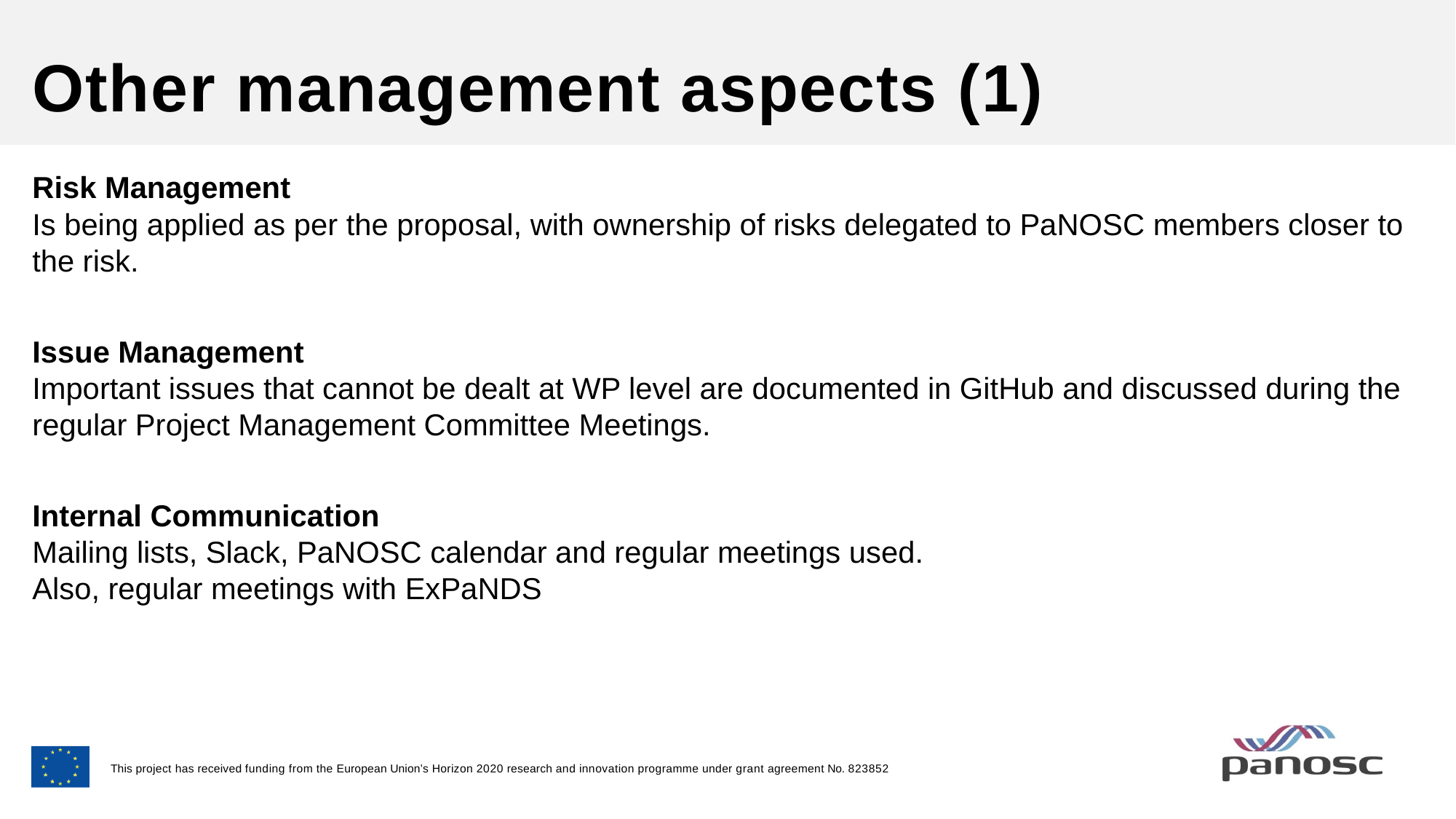

Other management aspects (1)
Risk Management
Is being applied as per the proposal, with ownership of risks delegated to PaNOSC members closer to the risk.

Issue Management
Important issues that cannot be dealt at WP level are documented in GitHub and discussed during the regular Project Management Committee Meetings.

Internal Communication
Mailing lists, Slack, PaNOSC calendar and regular meetings used.
Also, regular meetings with ExPaNDS